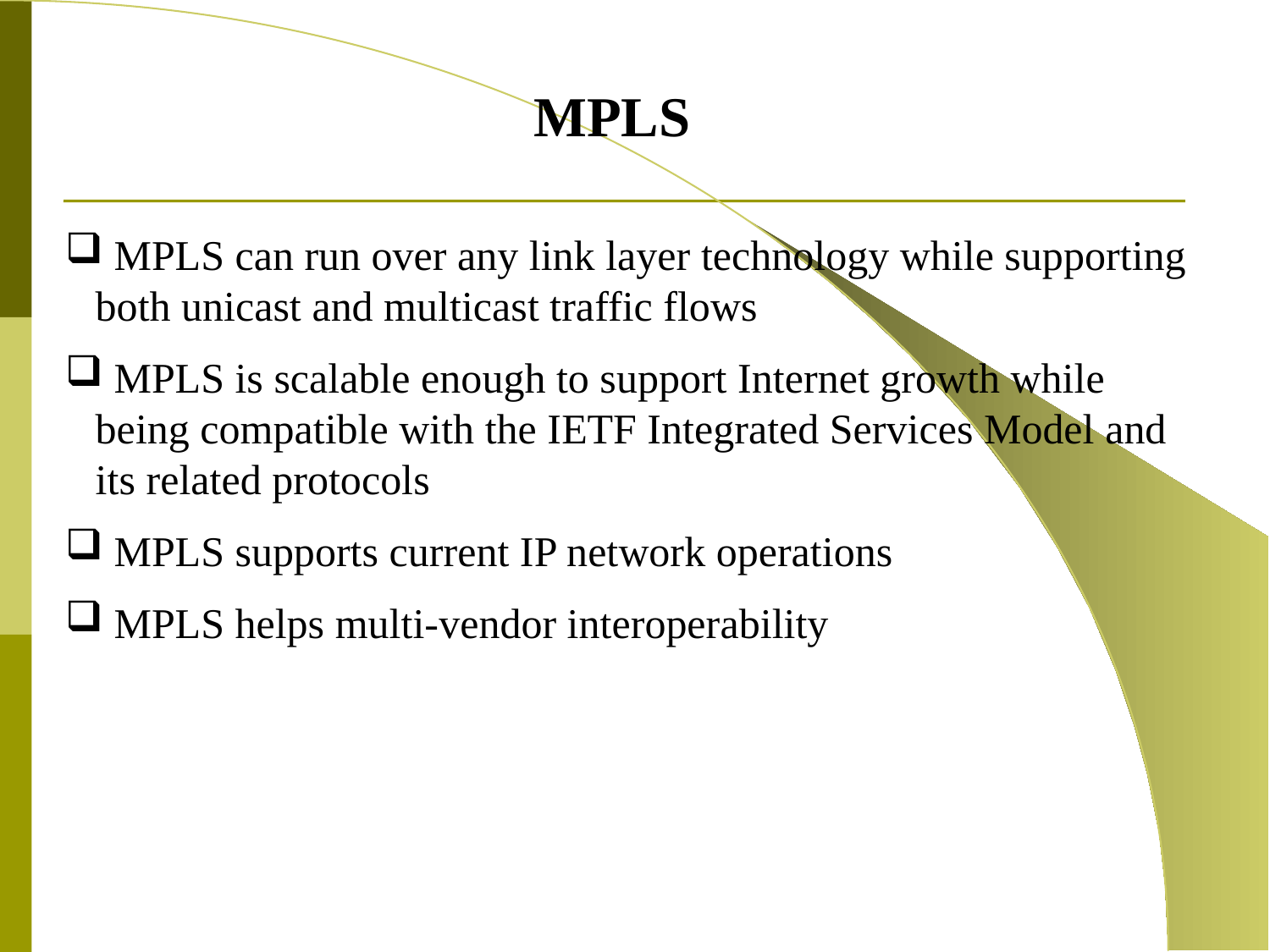

MPLS
 MPLS can run over any link layer technology while supporting both unicast and multicast traffic flows
 MPLS is scalable enough to support Internet growth while being compatible with the IETF Integrated Services Model and its related protocols
 MPLS supports current IP network operations
 MPLS helps multi-vendor interoperability